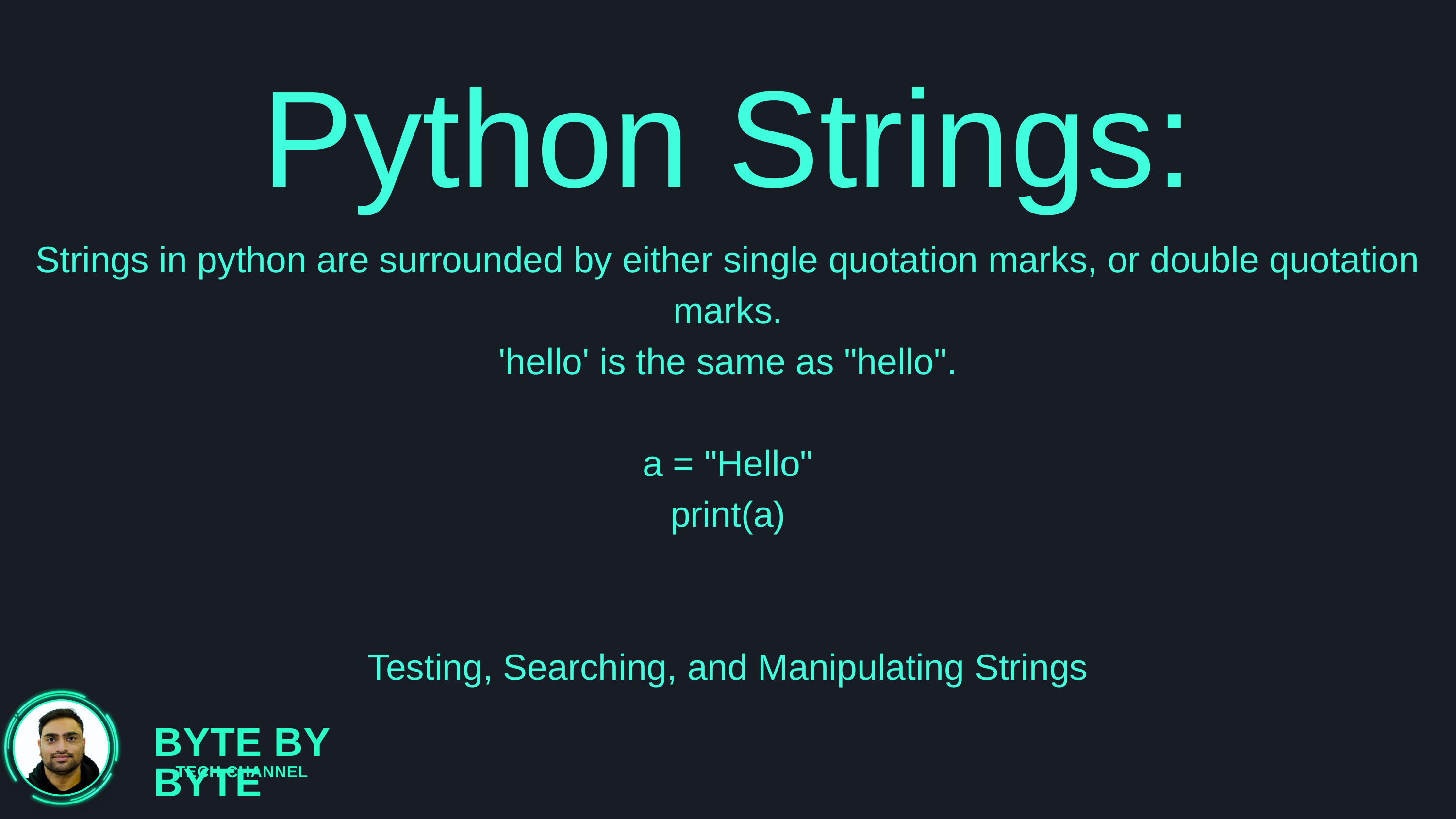

Python Strings:
Strings in python are surrounded by either single quotation marks, or double quotation marks.
'hello' is the same as "hello".

a = "Hello"
print(a)

Testing, Searching, and Manipulating Strings

BYTE BY BYTE
TECH CHANNEL